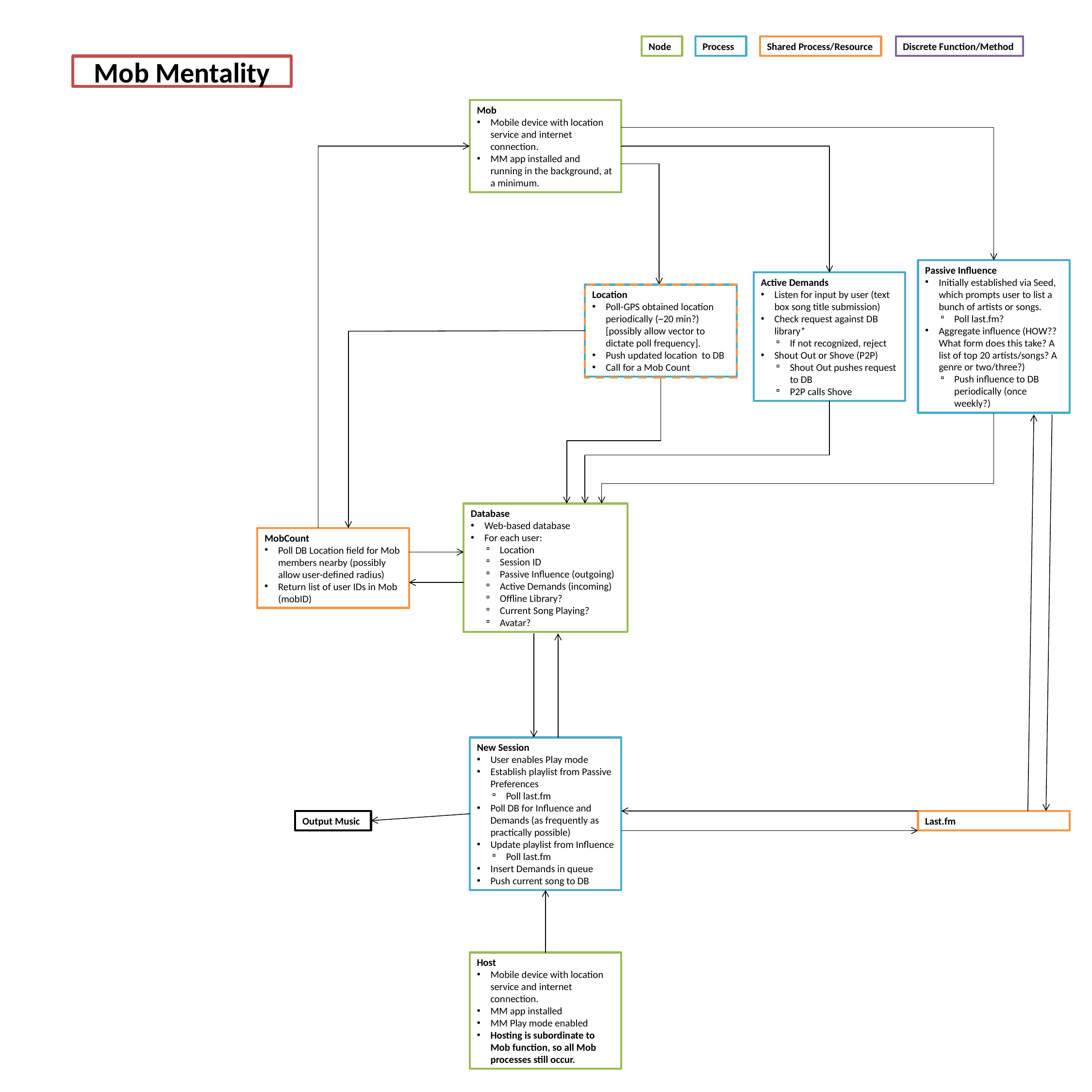

Node
Process
Shared Process/Resource
Discrete Function/Method
# Mob Mentality
Mob
Mobile device with location service and internet connection.
MM app installed and running in the background, at a minimum.
Passive Influence
Initially established via Seed, which prompts user to list a bunch of artists or songs.
Poll last.fm?
Aggregate influence (HOW?? What form does this take? A list of top 20 artists/songs? A genre or two/three?)
Push influence to DB periodically (once weekly?)
Active Demands
Listen for input by user (text box song title submission)
Check request against DB library*
If not recognized, reject
Shout Out or Shove (P2P)
Shout Out pushes request to DB
P2P calls Shove
Location
Poll-GPS obtained location periodically (~20 min?) [possibly allow vector to dictate poll frequency].
Push updated location  to DB
Call for a Mob Count

Database
Web-based database
For each user:
Location
Session ID
Passive Influence (outgoing)
Active Demands (incoming)
Offline Library?
Current Song Playing?
Avatar?
MobCount
Poll DB Location field for Mob members nearby (possibly allow user-defined radius)
Return list of user IDs in Mob (mobID)
New Session
User enables Play mode
Establish playlist from Passive Preferences
Poll last.fm
Poll DB for Influence and Demands (as frequently as practically possible)
Update playlist from Influence
Poll last.fm
Insert Demands in queue
Push current song to DB
Last.fm
Output Music
Host
Mobile device with location service and internet connection.
MM app installed
MM Play mode enabled
Hosting is subordinate to Mob function, so all Mob processes still occur.